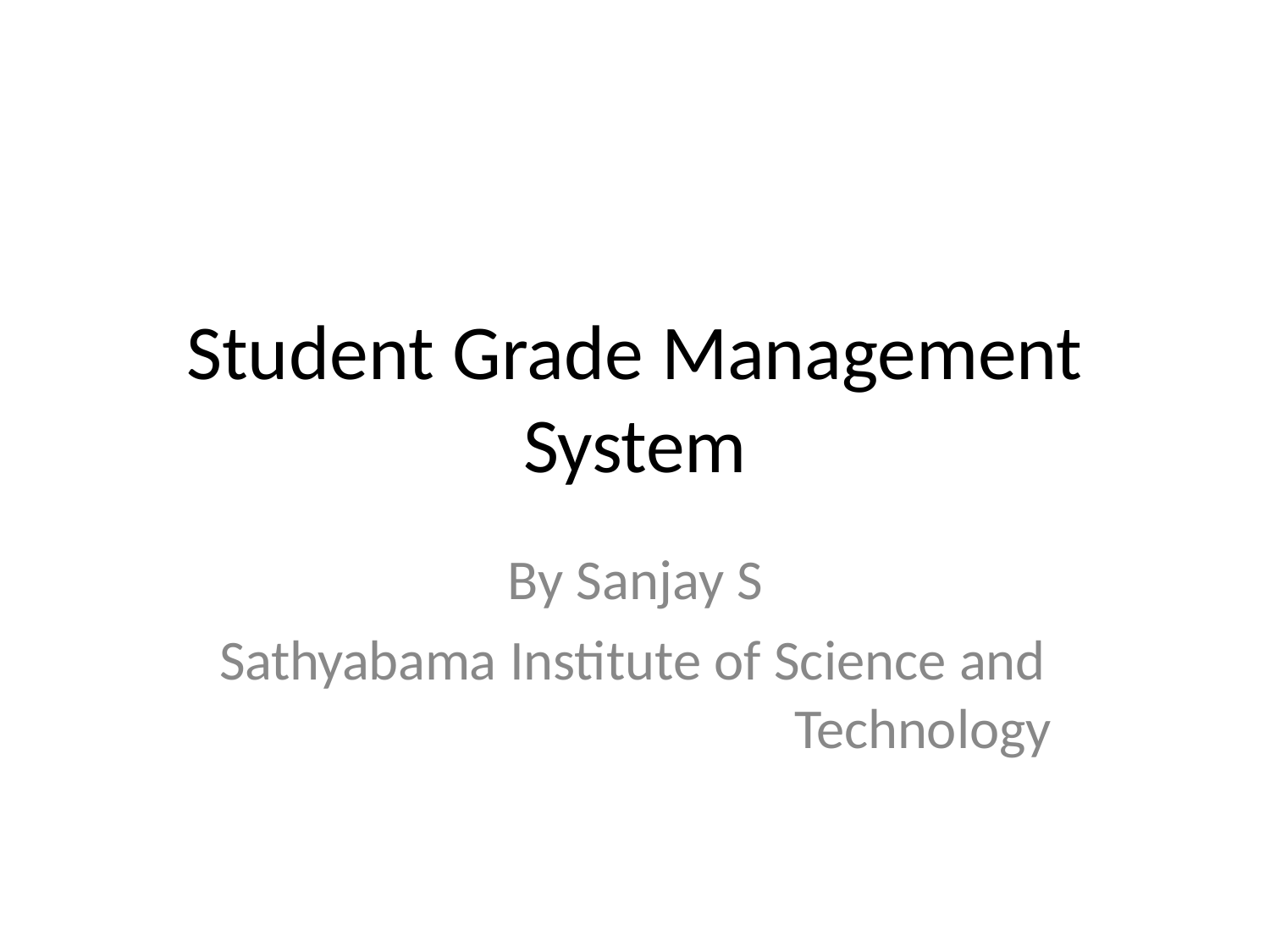

# Student Grade Management System
By Sanjay S Sathyabama Institute of Science and
Technology